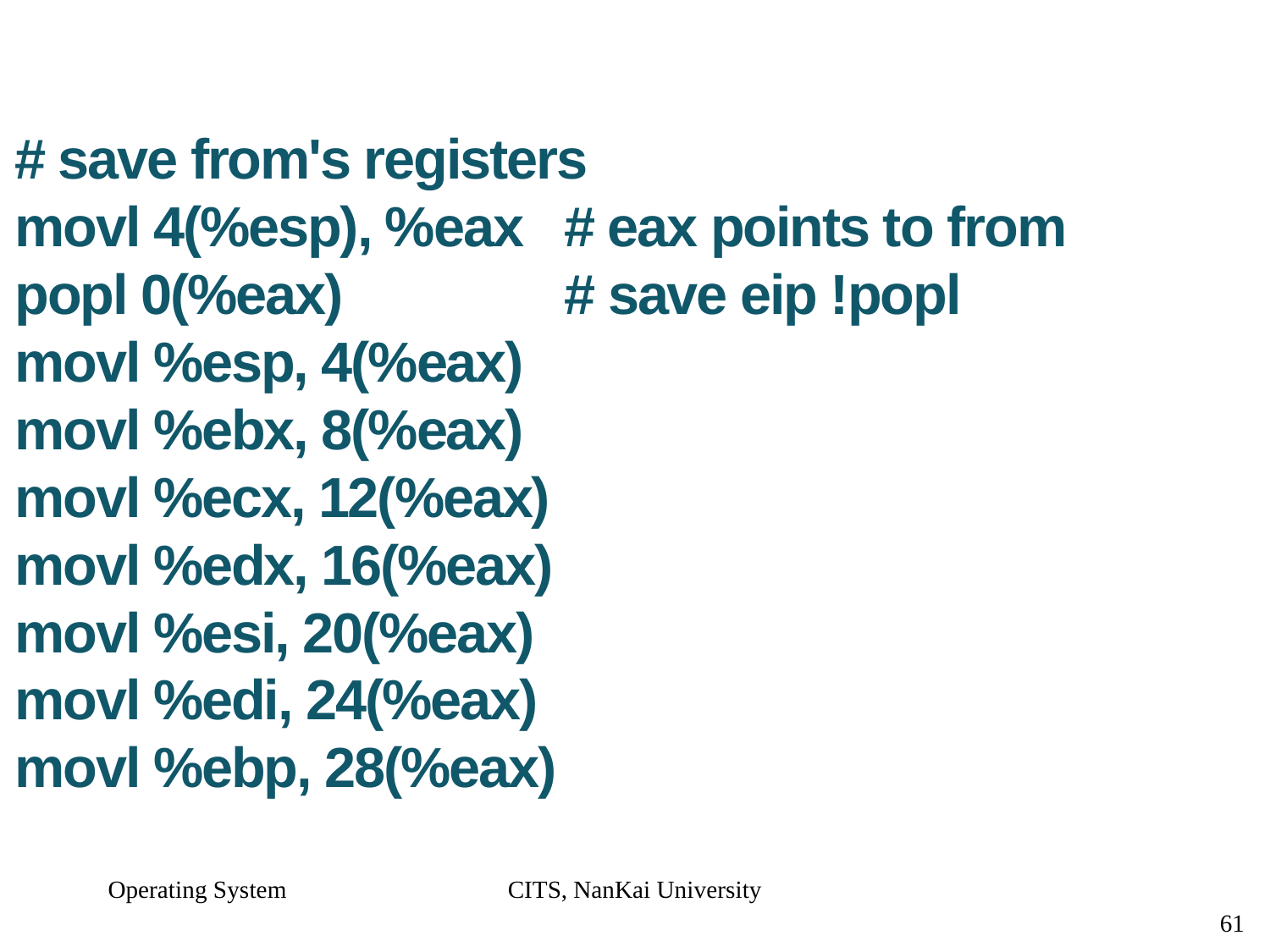

# save from's registers
    movl 4(%esp), %eax   # eax points to from
    popl 0(%eax)                # save eip !popl
    movl %esp, 4(%eax)
    movl %ebx, 8(%eax)
    movl %ecx, 12(%eax)
    movl %edx, 16(%eax)
    movl %esi, 20(%eax)
    movl %edi, 24(%eax)
    movl %ebp, 28(%eax)
Operating System
CITS, NanKai University
61